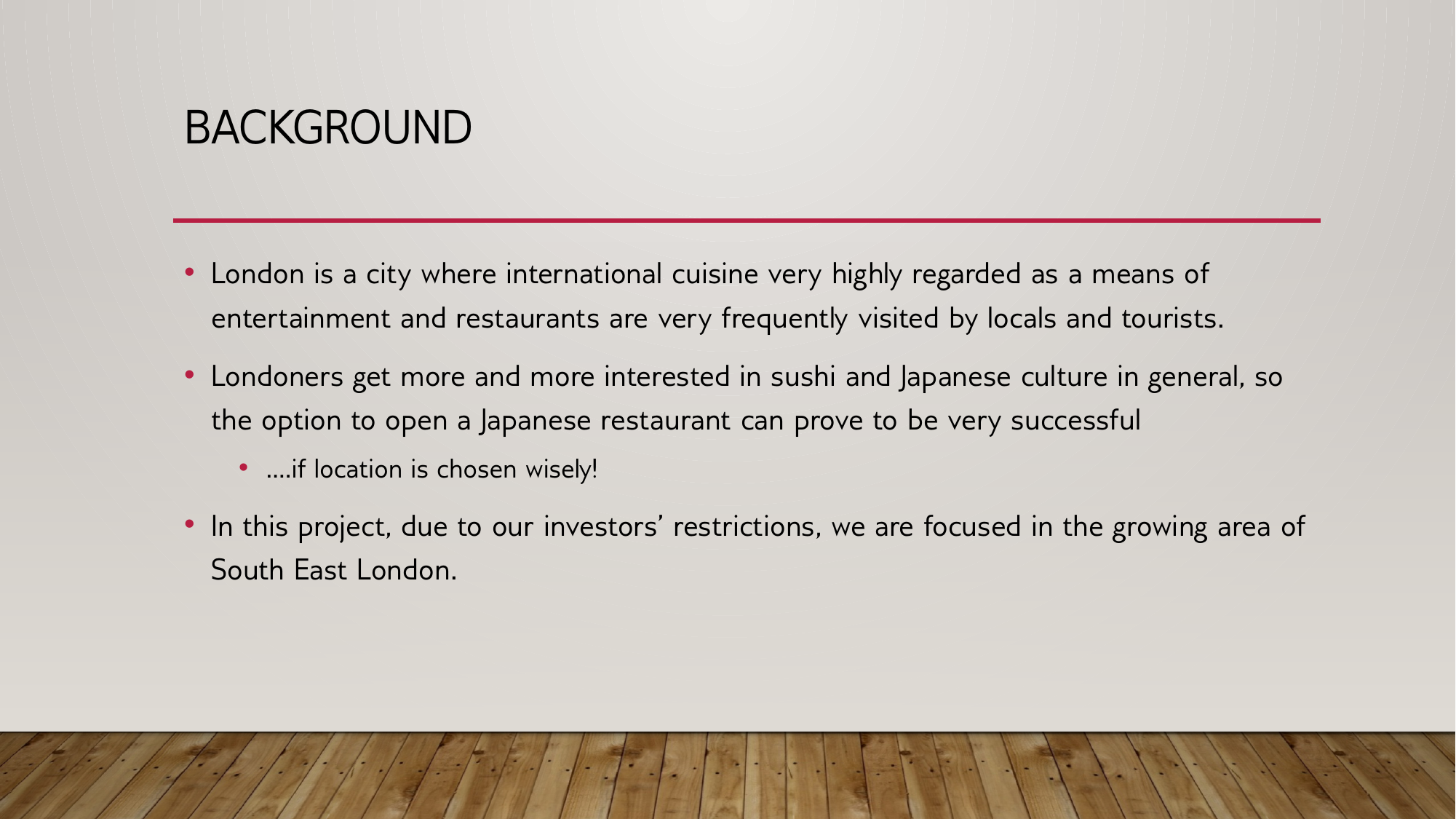

# Background
London is a city where international cuisine very highly regarded as a means of entertainment and restaurants are very frequently visited by locals and tourists.
Londoners get more and more interested in sushi and Japanese culture in general, so the option to open a Japanese restaurant can prove to be very successful
….if location is chosen wisely!
In this project, due to our investors’ restrictions, we are focused in the growing area of South East London.